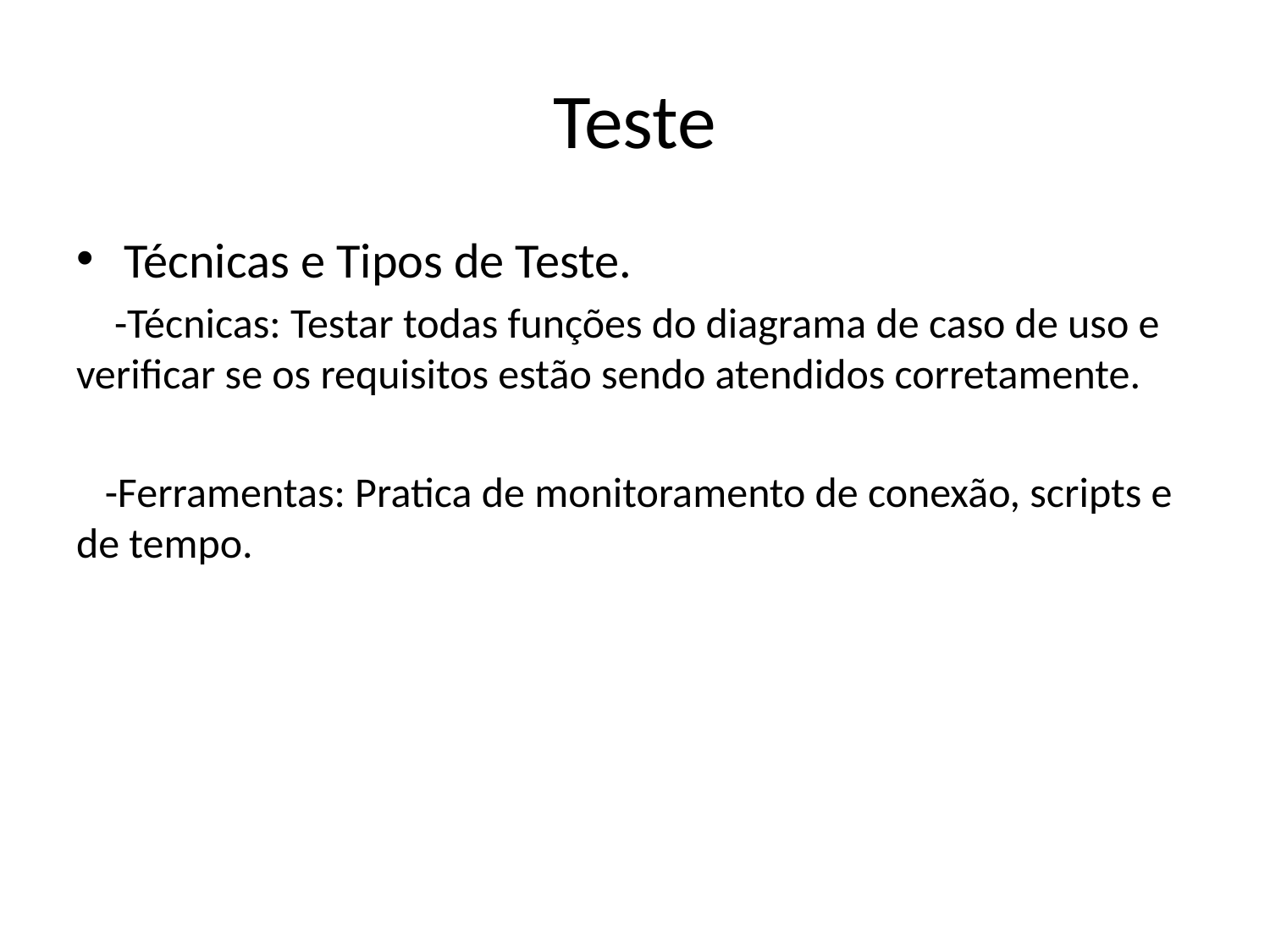

# Teste
Técnicas e Tipos de Teste.
    -Técnicas: Testar todas funções do diagrama de caso de uso e verificar se os requisitos estão sendo atendidos corretamente.

   -Ferramentas: Pratica de monitoramento de conexão, scripts e de tempo.